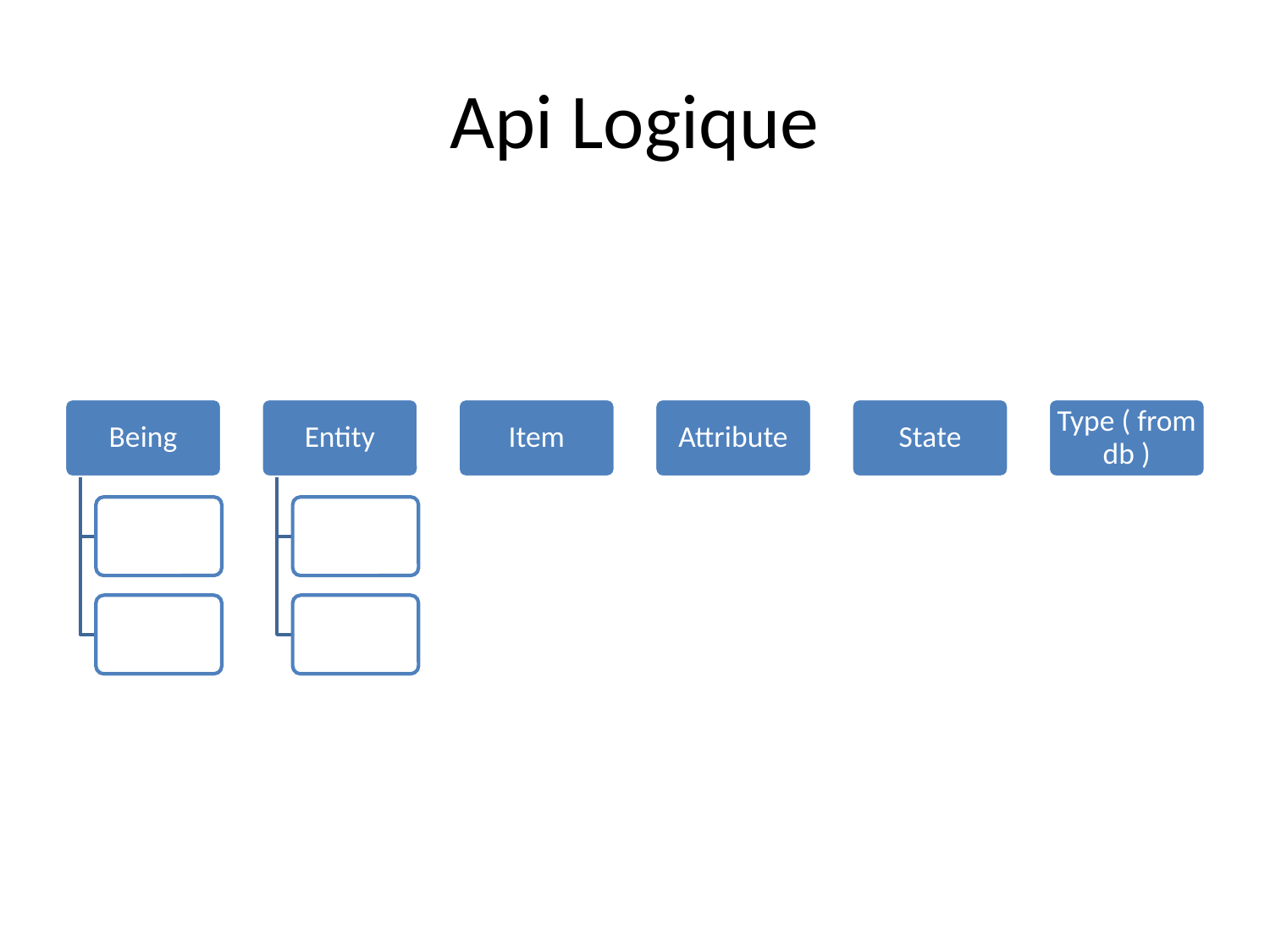

# Api Logique
Being

Entity

Item
Attribute
State
Type ( from db )